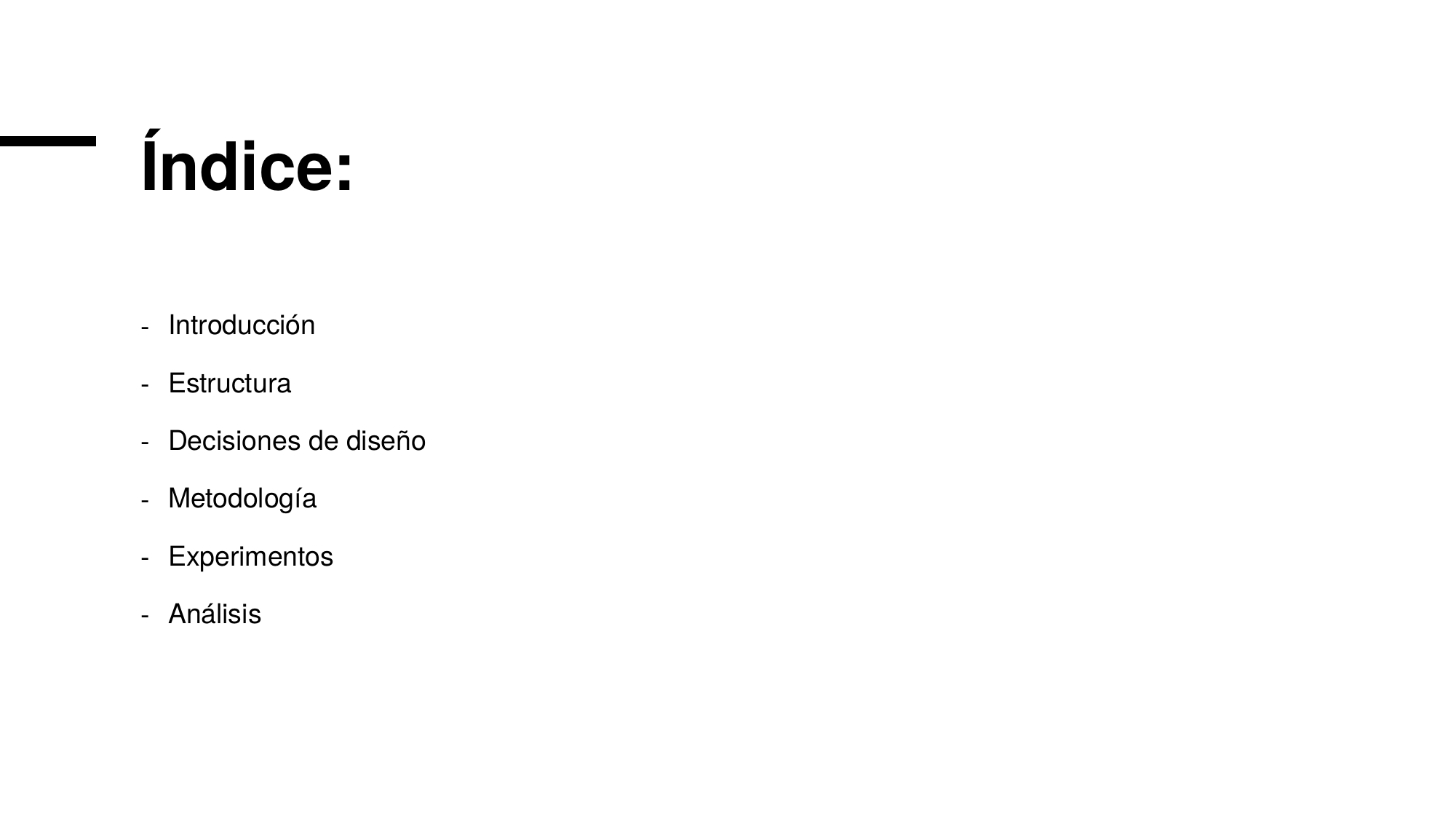

# Índice:
Introducción
Estructura
Decisiones de diseño
Metodología
Experimentos
Análisis